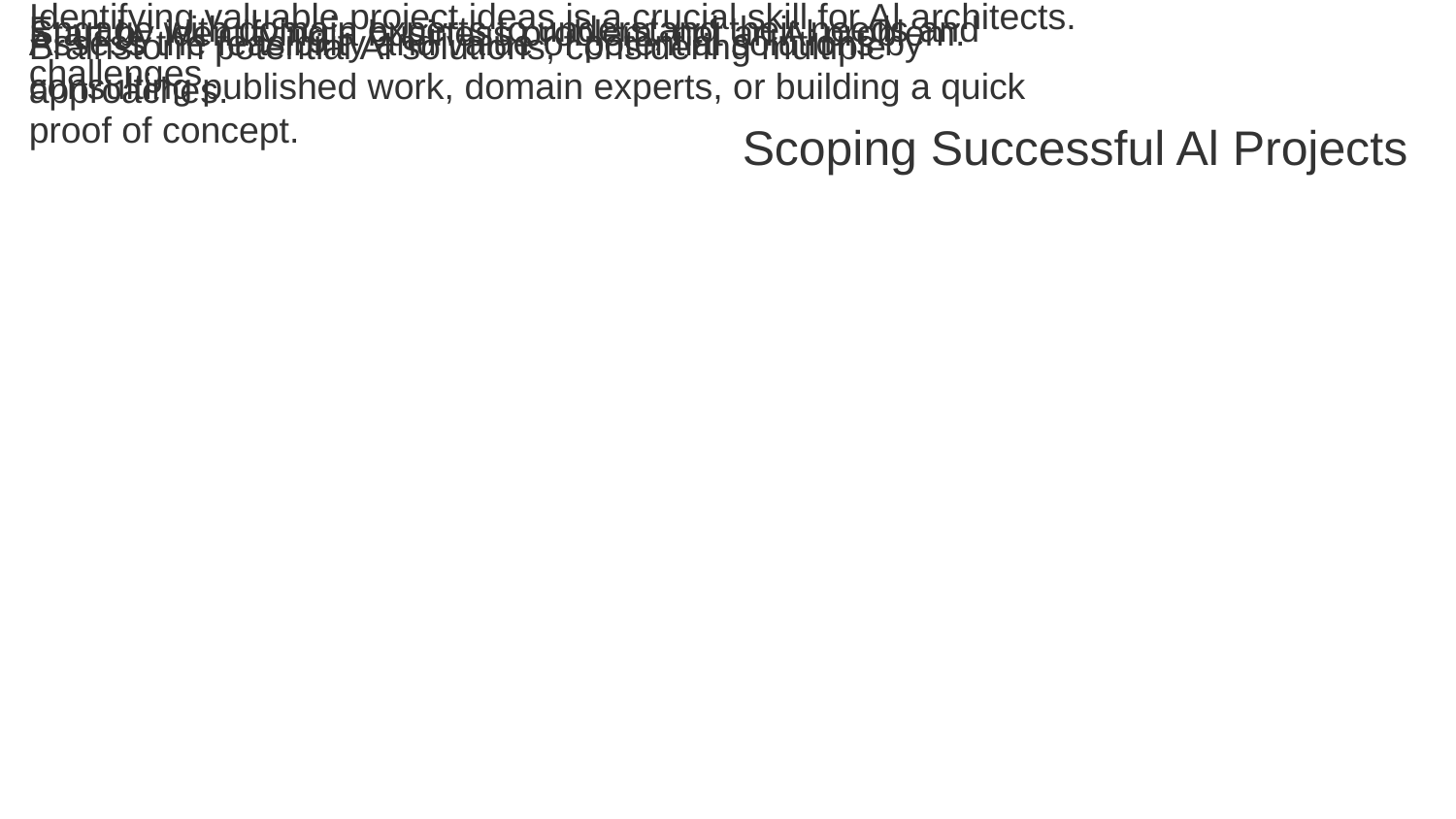

Identifying valuable project ideas is a crucial skill for Al architects.
Start by identifying a business problem, not an Al problem.
Engage with domain experts to understand their needs and challenges.
Brainstorm potential Al solutions, considering multiple approaches.
Assess the feasibility and value of potential solutions by consulting published work, domain experts, or building a quick proof of concept.
Scoping Successful Al Projects